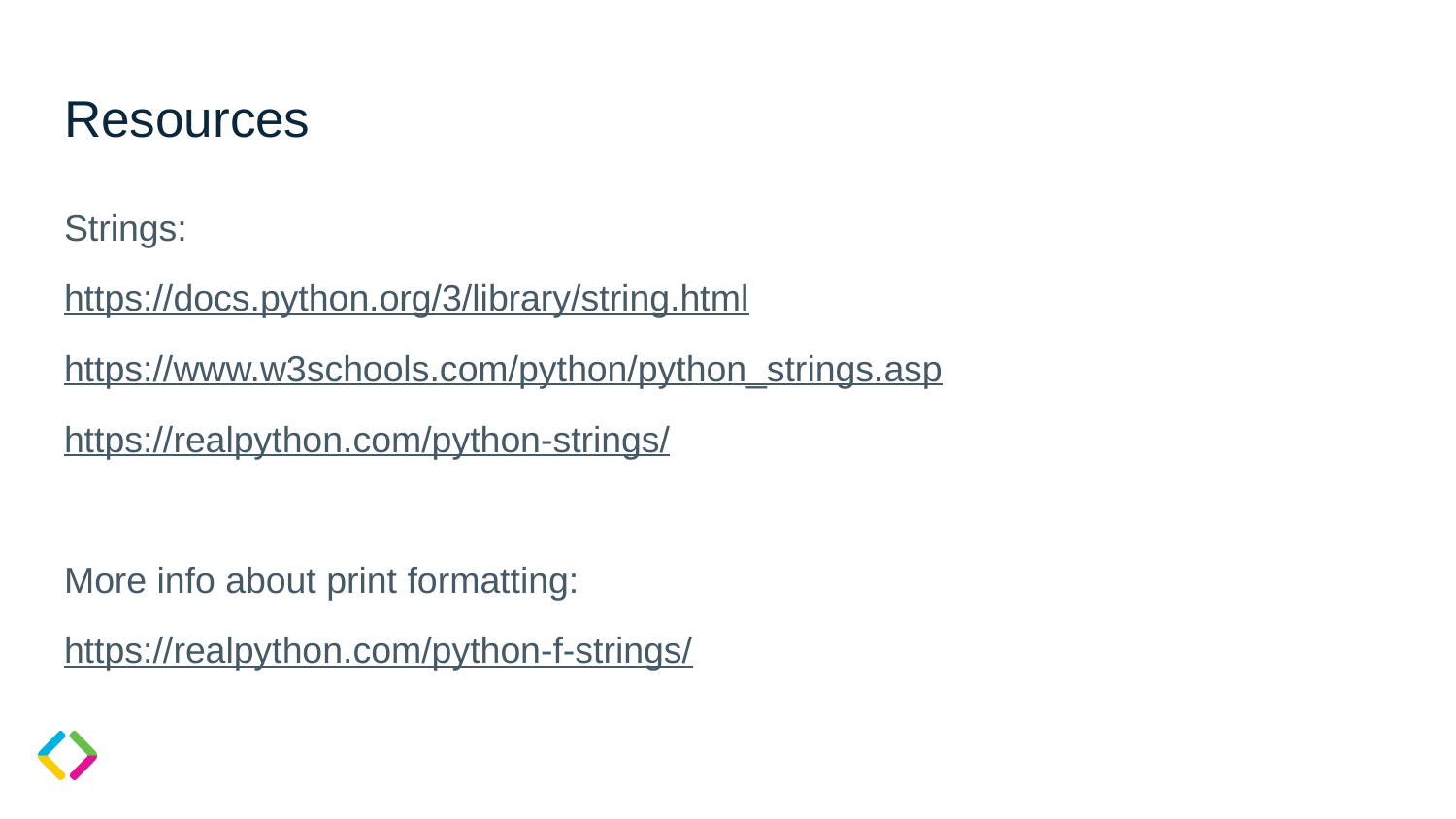

# Resources
Strings:
https://docs.python.org/3/library/string.html
https://www.w3schools.com/python/python_strings.asp
https://realpython.com/python-strings/

More info about print formatting:
https://realpython.com/python-f-strings/